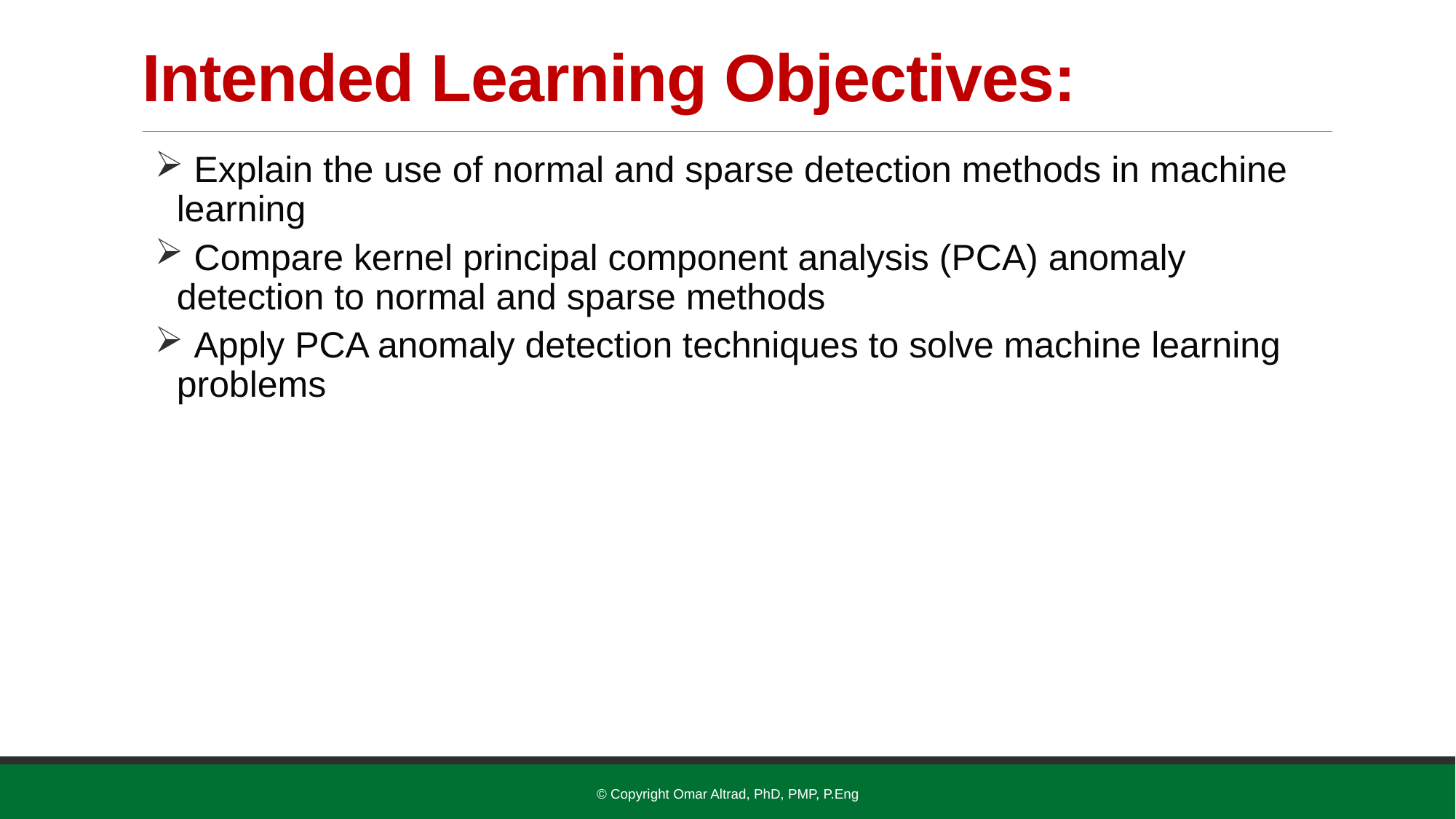

# Intended Learning Objectives:
 Explain the use of normal and sparse detection methods in machine learning
 Compare kernel principal component analysis (PCA) anomaly detection to normal and sparse methods
 Apply PCA anomaly detection techniques to solve machine learning problems
© Copyright Omar Altrad, PhD, PMP, P.Eng